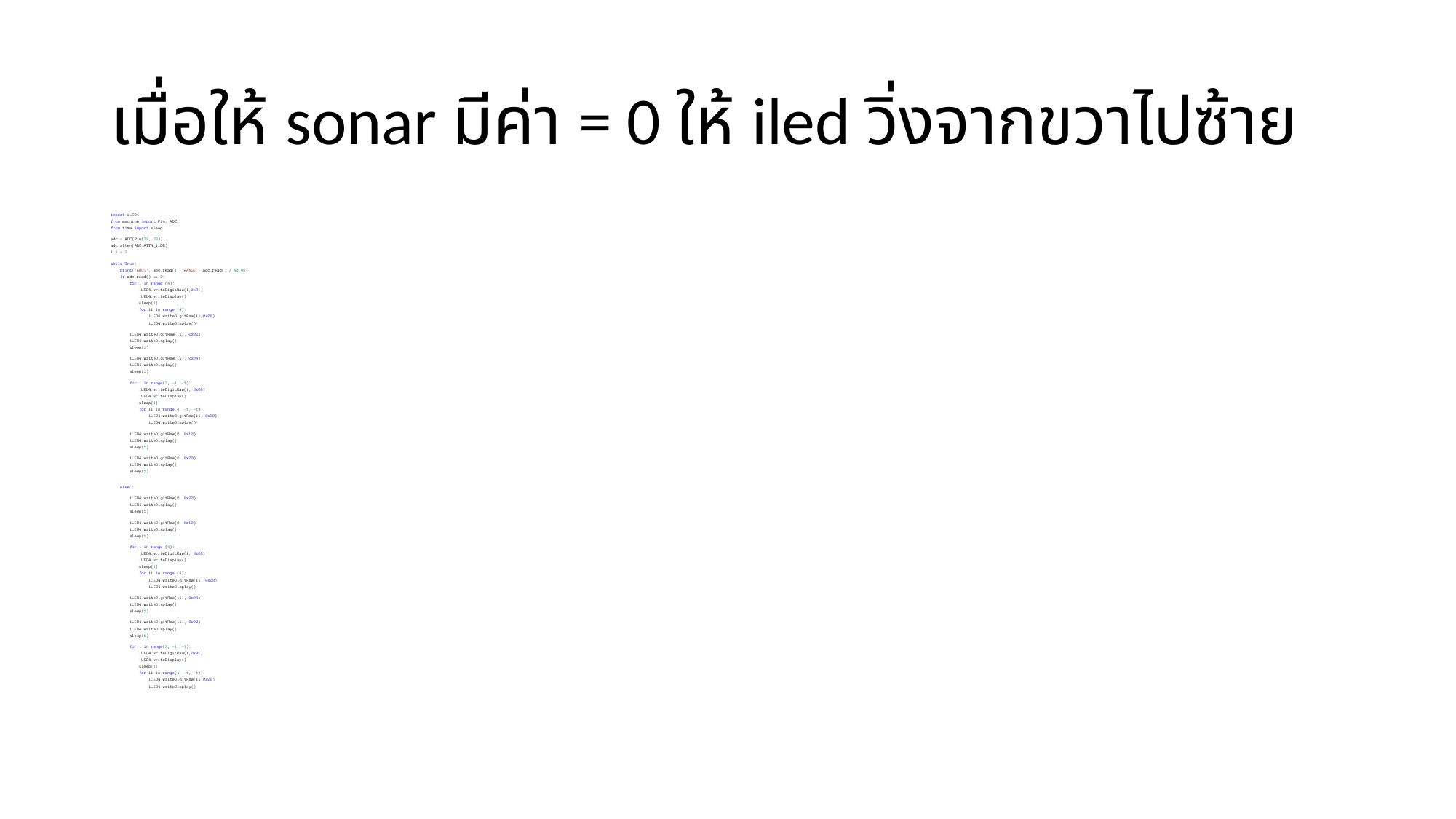

# เมื่อให้ sonar มีค่า = 0 ให้ iled วิ่งจากขวาไปซ้าย
import iLED4
from machine import Pin, ADC
from time import sleep
adc = ADC(Pin(32, 33))
adc.atten(ADC.ATTN_11DB)
iii = 3
while True:
    print('ADC=', adc.read(), 'RANGE', adc.read() / 40.95)
    if adc.read() == 0:
        for i in range (4):
            iLED4.writeDigitRaw(i,0x01)
            iLED4.writeDisplay()
            sleep(1)
            for ii in range (4):
                iLED4.writeDigitRaw(ii,0x00)
                iLED4.writeDisplay()
        iLED4.writeDigitRaw(iii, 0x02)
        iLED4.writeDisplay()
        sleep(1)
        iLED4.writeDigitRaw(iii, 0x04)
        iLED4.writeDisplay()
        sleep(1)
        for i in range(3, -1, -1):
            iLED4.writeDigitRaw(i, 0x08)
            iLED4.writeDisplay()
            sleep(1)
            for ii in range(4, -1, -1):
                iLED4.writeDigitRaw(ii, 0x00)
                iLED4.writeDisplay()
        iLED4.writeDigitRaw(0, 0x10)
        iLED4.writeDisplay()
        sleep(1)
        iLED4.writeDigitRaw(0, 0x20)
        iLED4.writeDisplay()
        sleep(1)
    else :
        iLED4.writeDigitRaw(0, 0x20)
        iLED4.writeDisplay()
        sleep(1)
        iLED4.writeDigitRaw(0, 0x10)
        iLED4.writeDisplay()
        sleep(1)
        for i in range (4):
            iLED4.writeDigitRaw(i, 0x08)
            iLED4.writeDisplay()
            sleep(1)
            for ii in range (4):
                iLED4.writeDigitRaw(ii, 0x00)
                iLED4.writeDisplay()
        iLED4.writeDigitRaw(iii, 0x04)
        iLED4.writeDisplay()
        sleep(1)
        iLED4.writeDigitRaw(iii, 0x02)
        iLED4.writeDisplay()
        sleep(1)
        for i in range(3, -1, -1):
            iLED4.writeDigitRaw(i,0x01)
            iLED4.writeDisplay()
            sleep(1)
            for ii in range(4, -1, -1):
                iLED4.writeDigitRaw(ii,0x00)
                iLED4.writeDisplay()